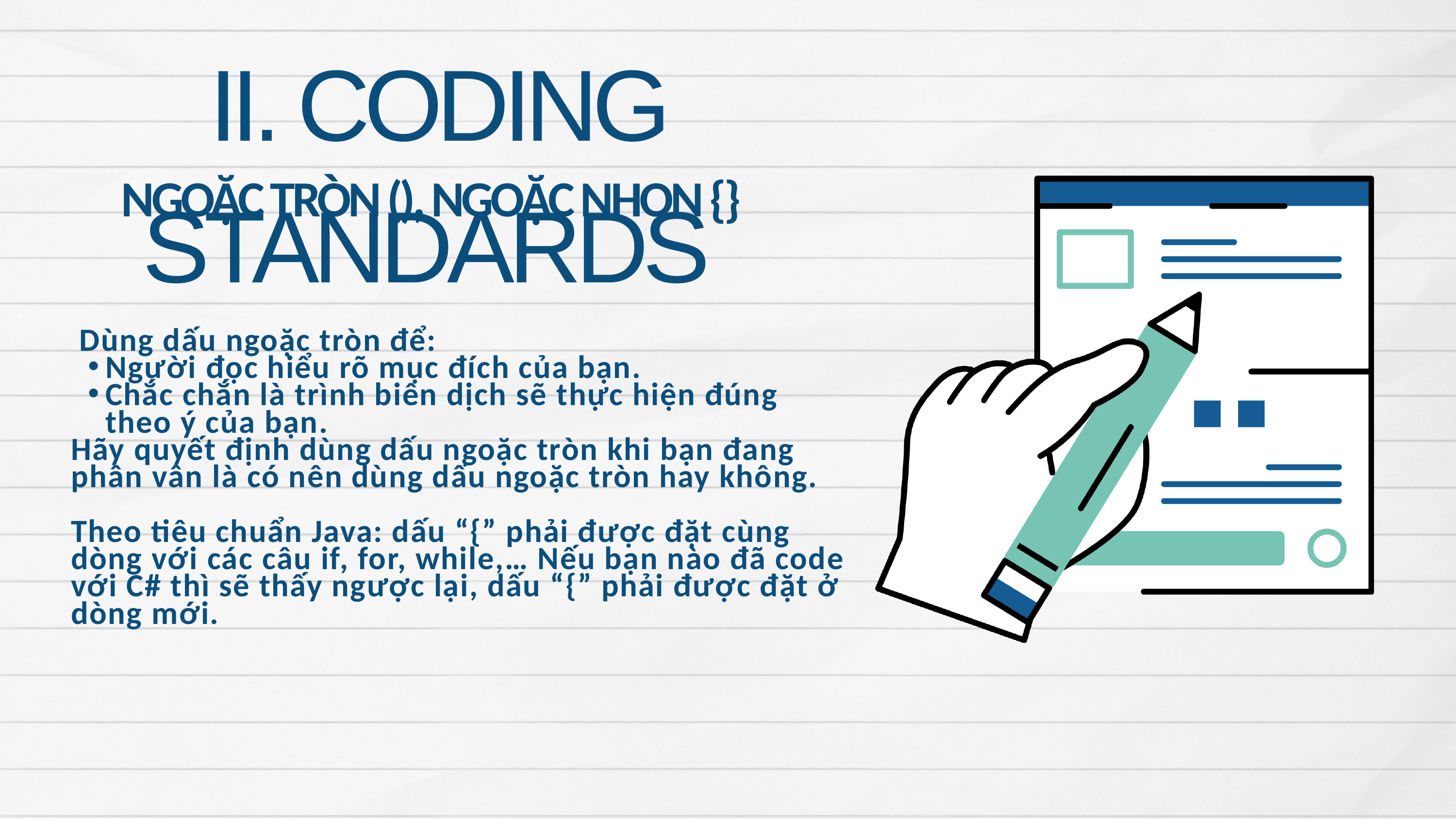

II. CODING STANDARDS

NGOẶC TRÒN (), NGOẶC NHỌN {}

 Dùng dấu ngoặc tròn để:
Người đọc hiểu rõ mục đích của bạn.
Chắc chắn là trình biên dịch sẽ thực hiện đúng theo ý của bạn.
Hãy quyết định dùng dấu ngoặc tròn khi bạn đang phân vân là có nên dùng dấu ngoặc tròn hay không.

Theo tiêu chuẩn Java: dấu “{” phải được đặt cùng dòng với các câu if, for, while,… Nếu bạn nào đã code với C# thì sẽ thấy ngược lại, dấu “{” phải được đặt ở dòng mới.